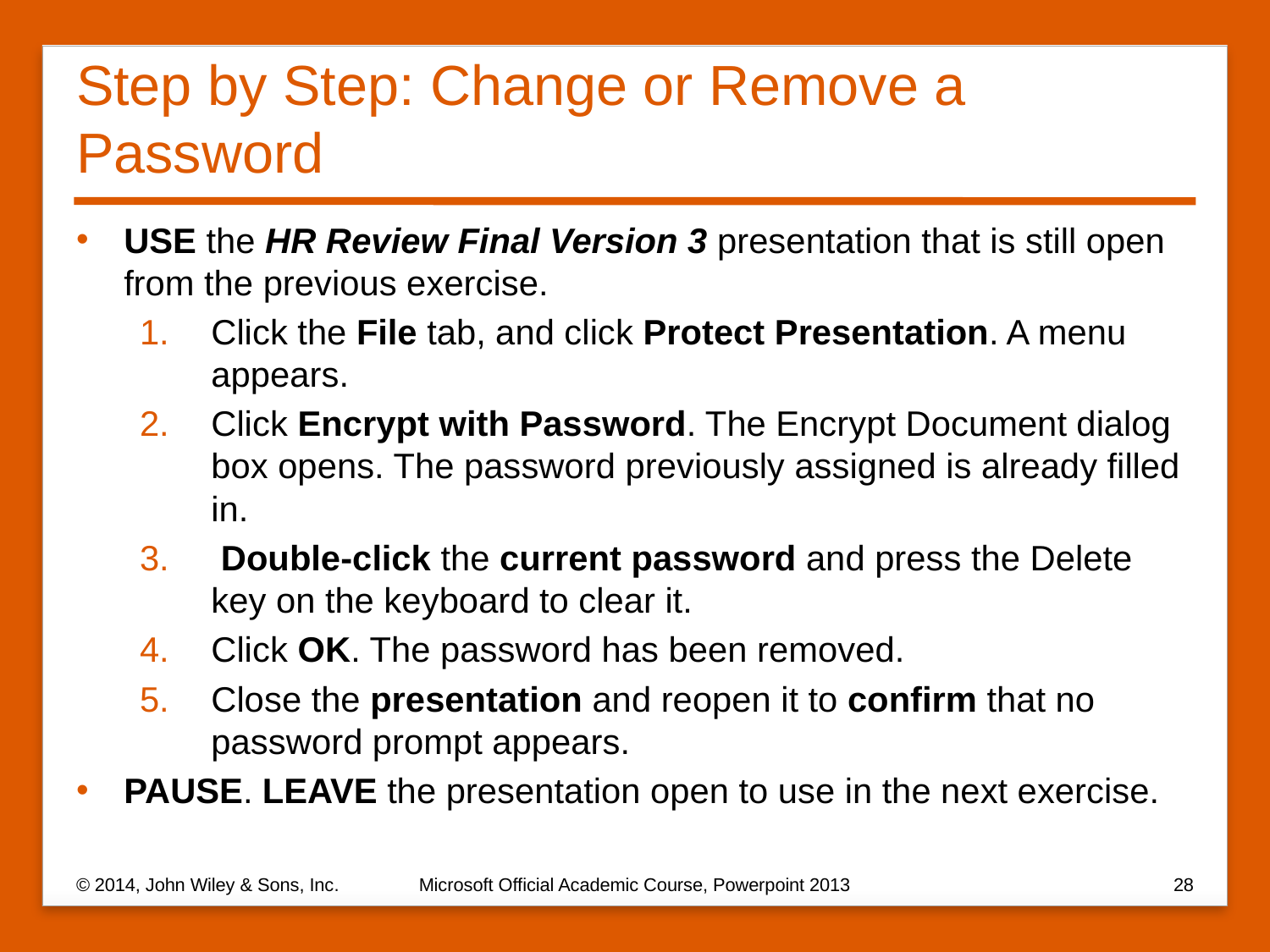

# Step by Step: Change or Remove a Password
USE the HR Review Final Version 3 presentation that is still open from the previous exercise.
Click the File tab, and click Protect Presentation. A menu appears.
Click Encrypt with Password. The Encrypt Document dialog box opens. The password previously assigned is already filled in.
 Double-click the current password and press the Delete key on the keyboard to clear it.
Click OK. The password has been removed.
Close the presentation and reopen it to confirm that no password prompt appears.
PAUSE. LEAVE the presentation open to use in the next exercise.
© 2014, John Wiley & Sons, Inc.
Microsoft Official Academic Course, Powerpoint 2013
28